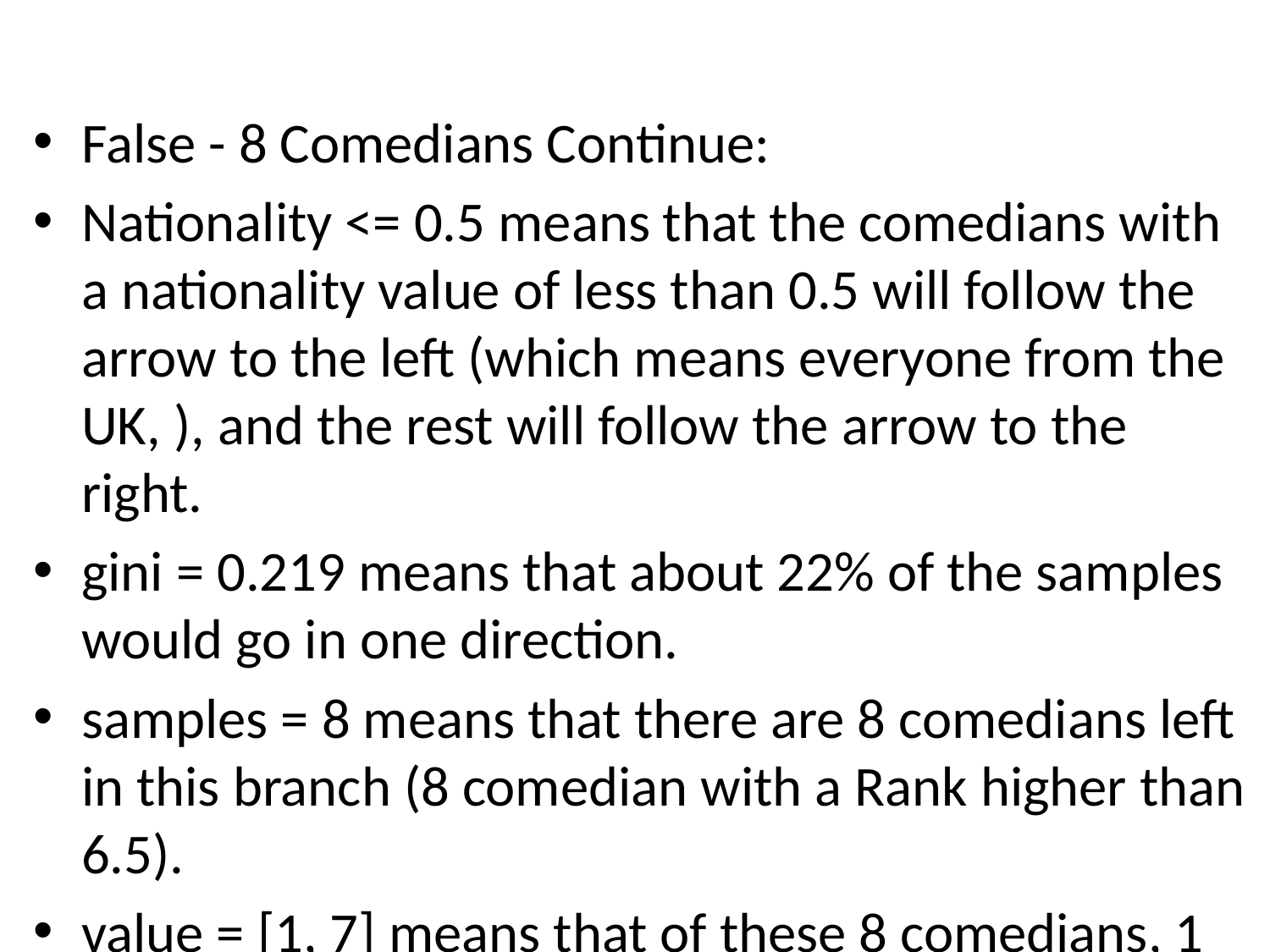

False - 8 Comedians Continue:
Nationality <= 0.5 means that the comedians with a nationality value of less than 0.5 will follow the arrow to the left (which means everyone from the UK, ), and the rest will follow the arrow to the right.
gini = 0.219 means that about 22% of the samples would go in one direction.
samples = 8 means that there are 8 comedians left in this branch (8 comedian with a Rank higher than 6.5).
value = [1, 7] means that of these 8 comedians, 1 will get a "NO" and 7 will get a "GO".

#